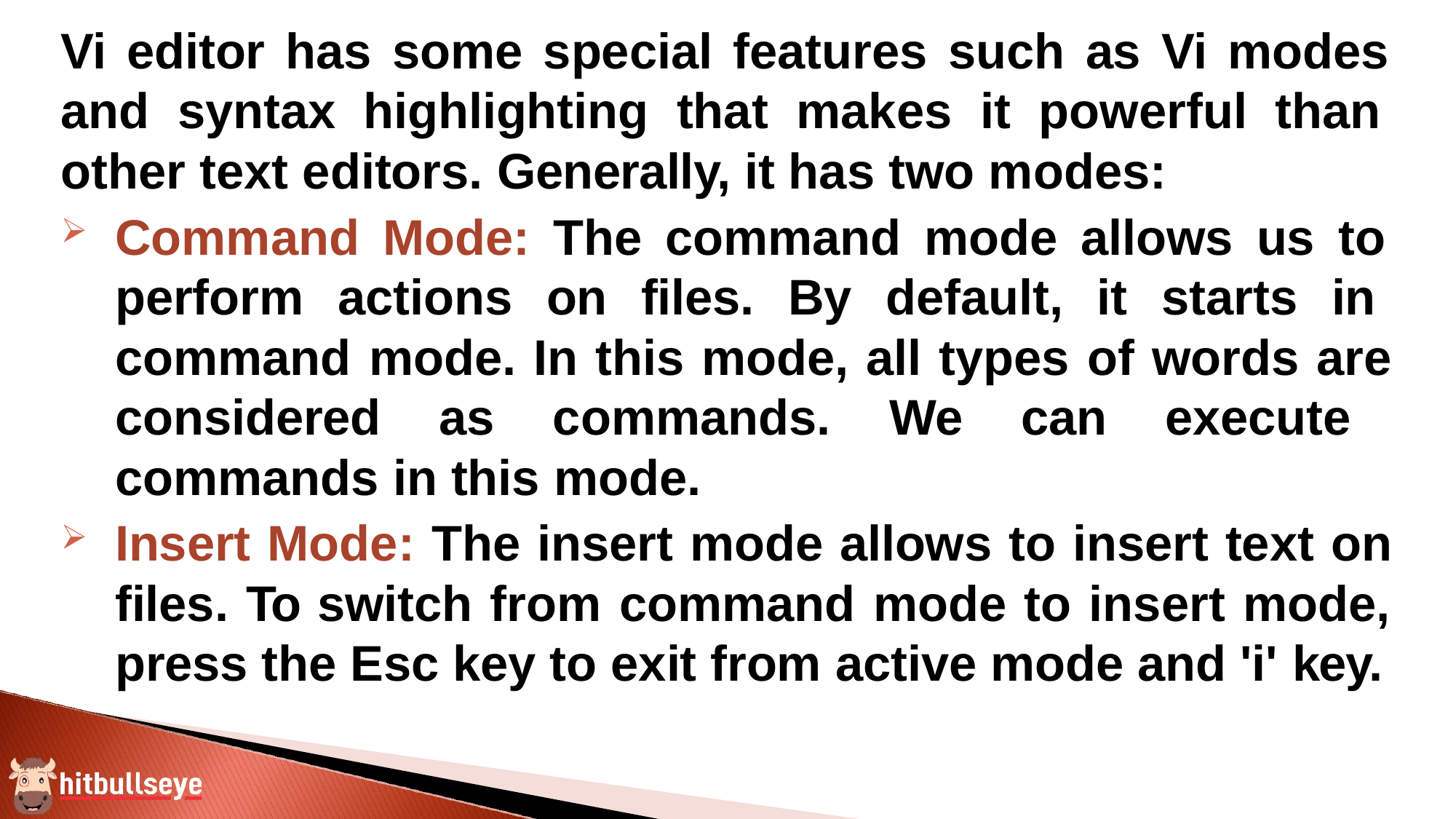

Vi editor has some special features such as Vi modes  and syntax highlighting that makes it powerful than  other text editors. Generally, it has two modes:
Command Mode: The command mode allows us to  perform actions on files. By default, it starts in  command mode. In this mode, all types of words are  considered as commands. We can execute  commands in this mode.
Insert Mode: The insert mode allows to insert text on  files. To switch from command mode to insert mode,  press the Esc key to exit from active mode and 'i' key.